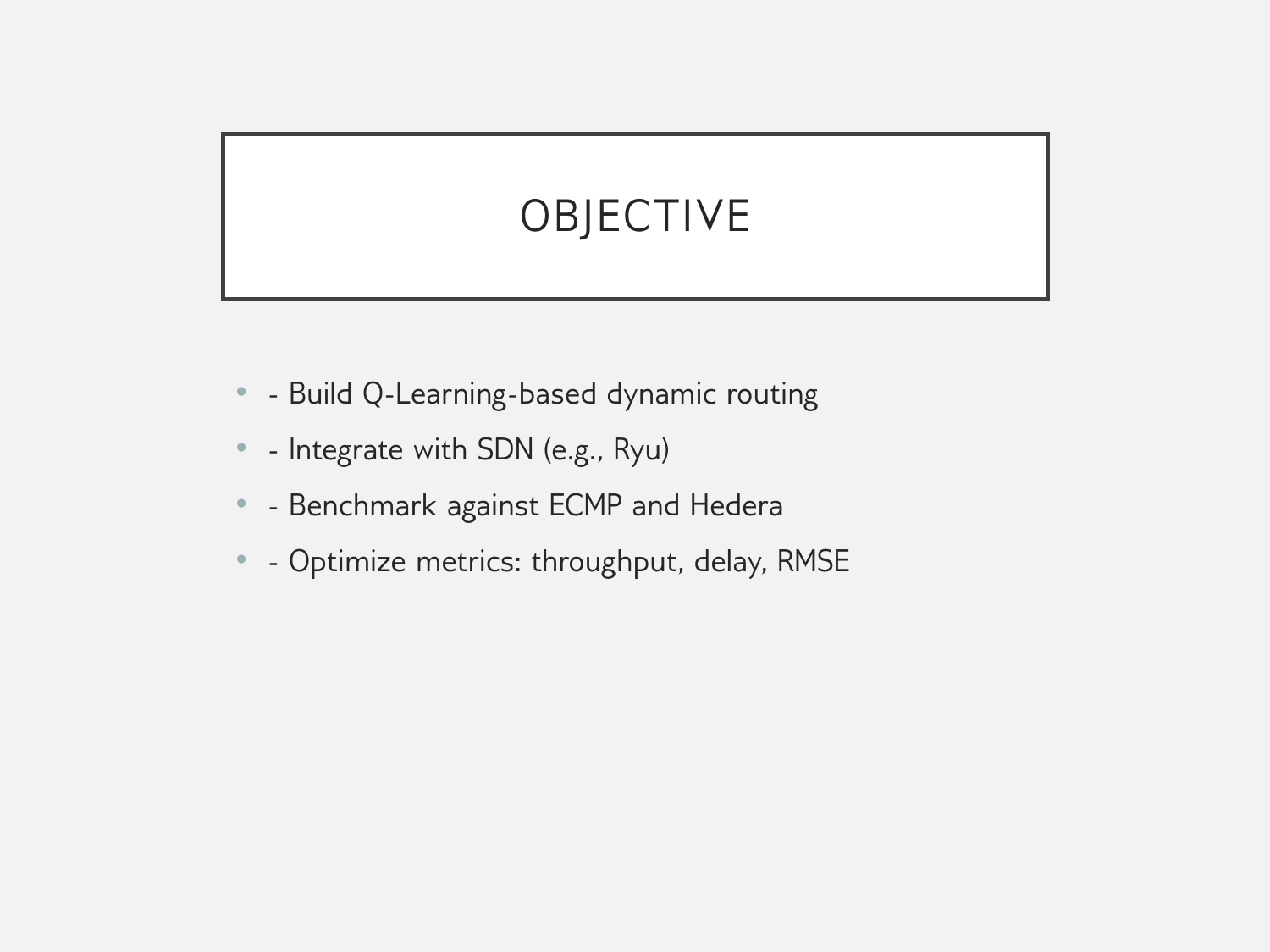

# Objective
- Build Q-Learning-based dynamic routing
- Integrate with SDN (e.g., Ryu)
- Benchmark against ECMP and Hedera
- Optimize metrics: throughput, delay, RMSE